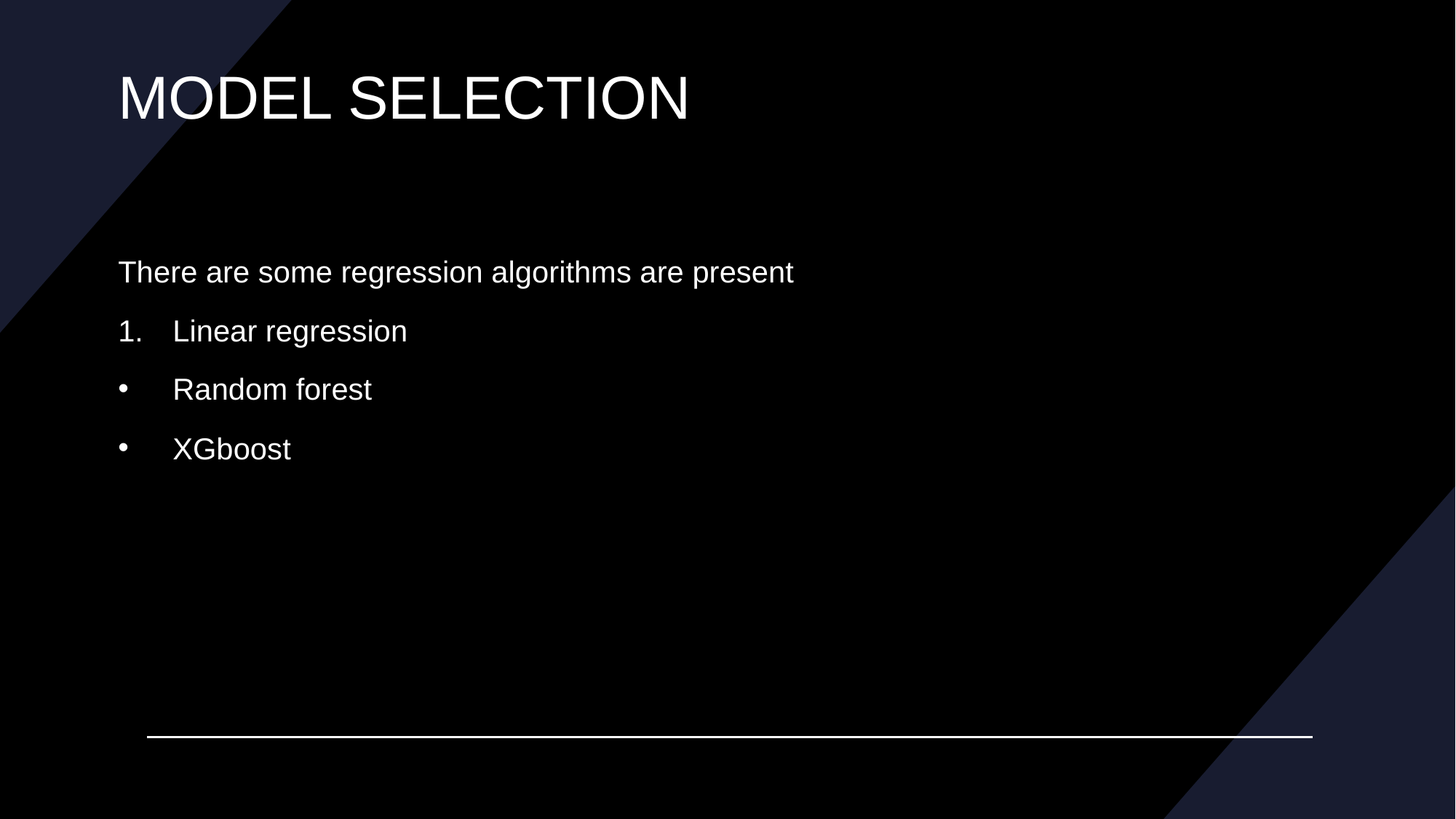

# MODEL SELECTION
There are some regression algorithms are present
Linear regression
Random forest
XGboost